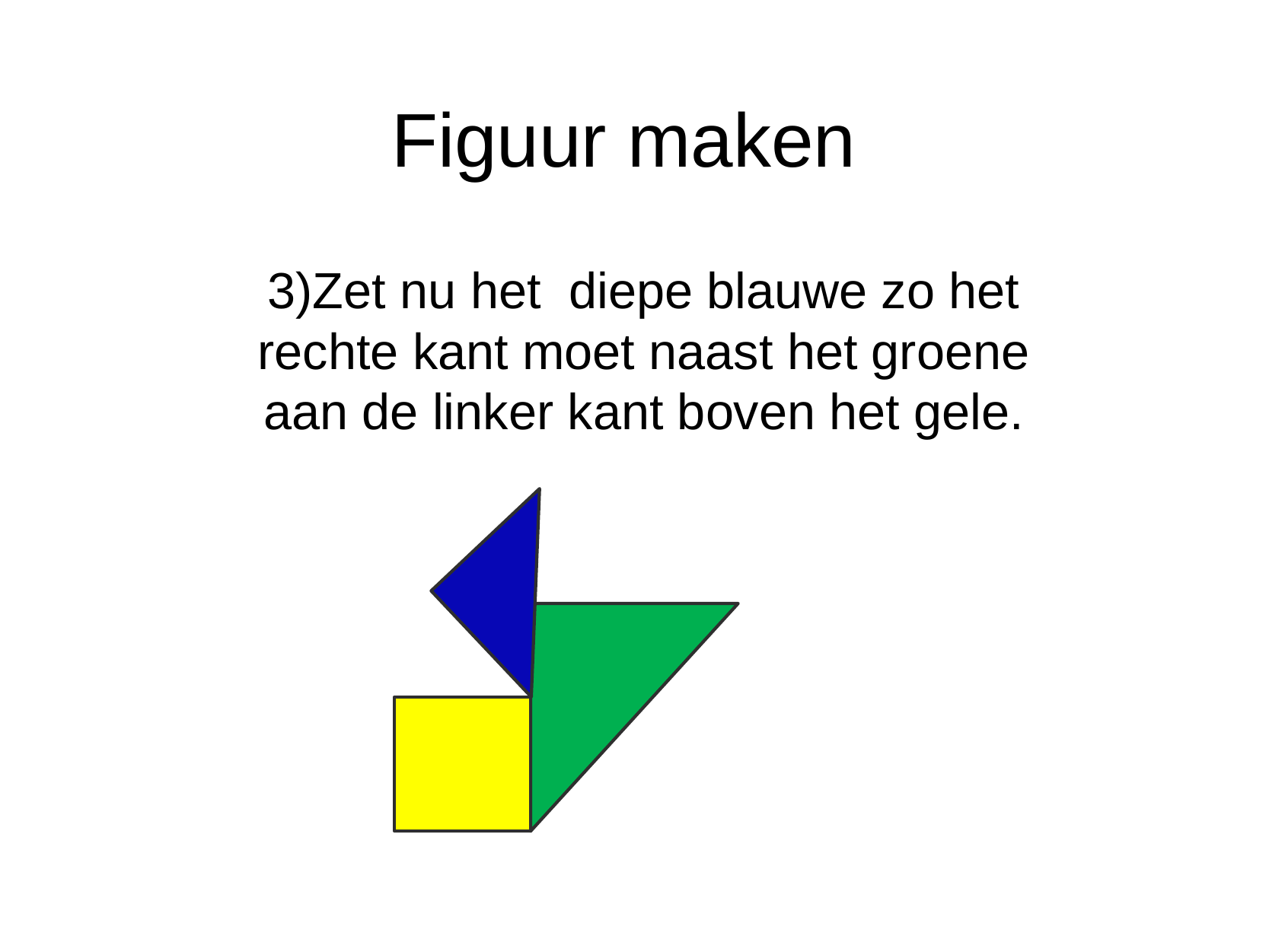

# Figuur maken
3)Zet nu het  diepe blauwe zo het rechte kant moet naast het groene aan de linker kant boven het gele.